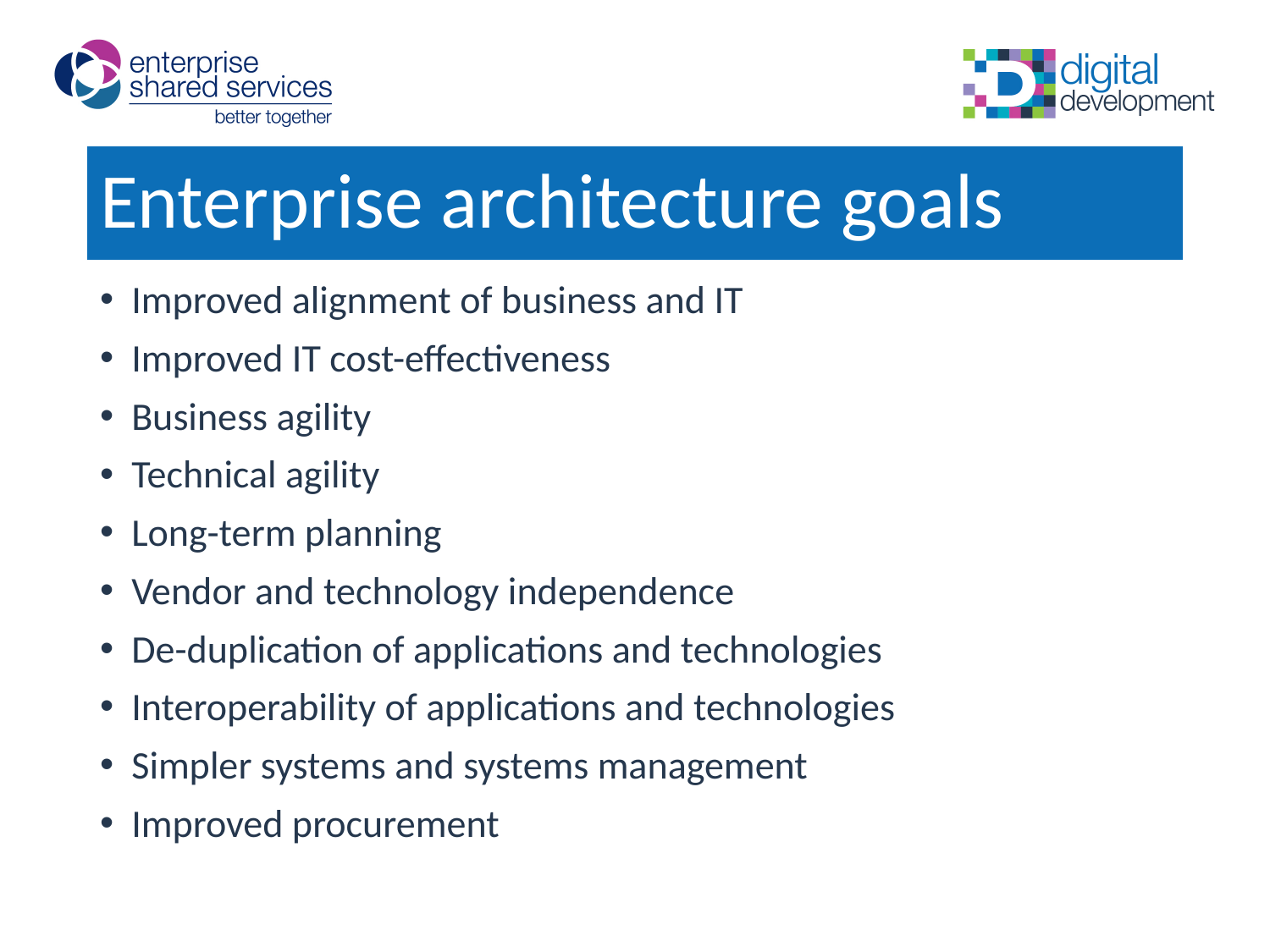

# Enterprise architecture goals
Improved alignment of business and IT
Improved IT cost-effectiveness
Business agility
Technical agility
Long-term planning
Vendor and technology independence
De-duplication of applications and technologies
Interoperability of applications and technologies
Simpler systems and systems management
Improved procurement